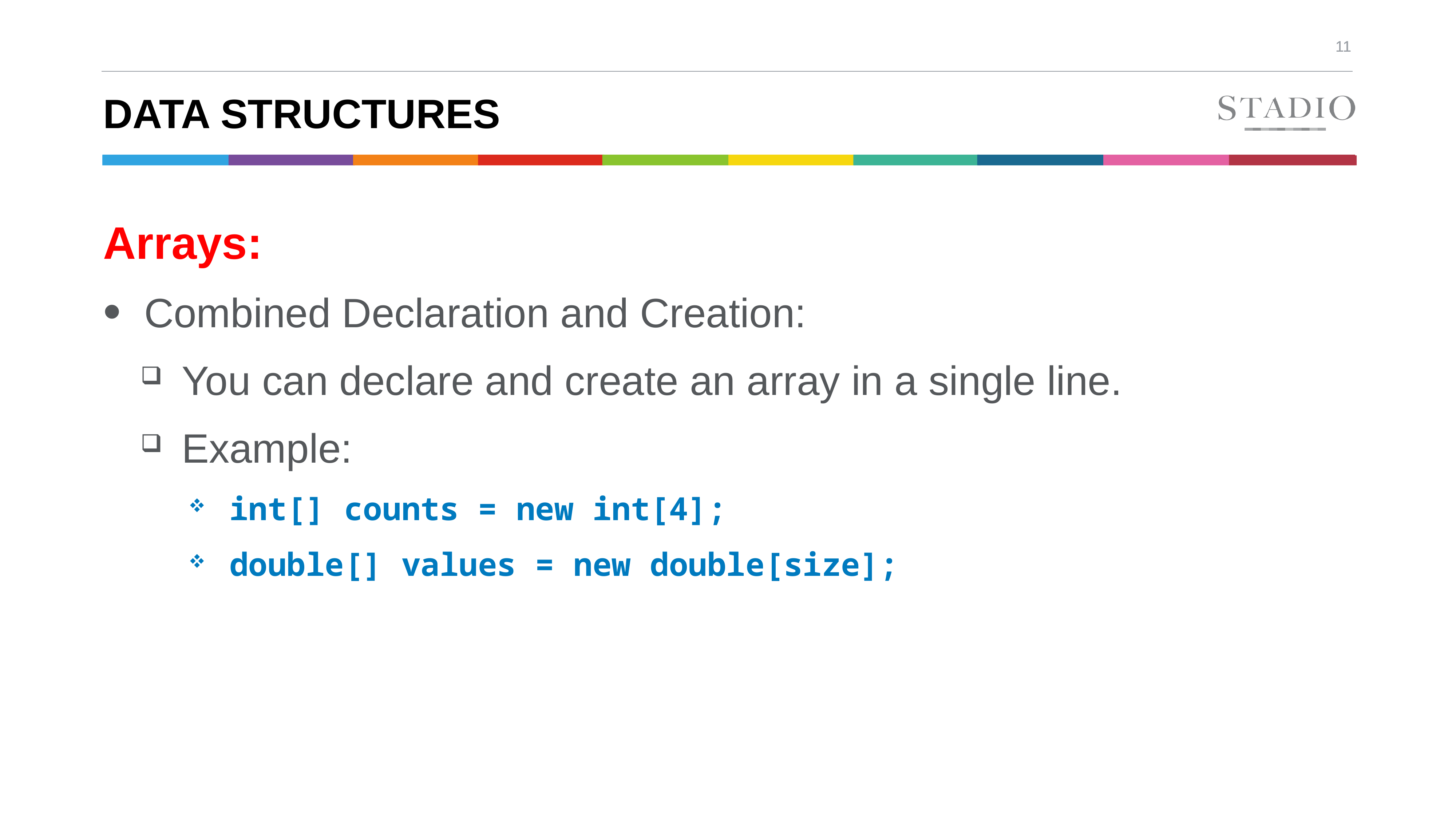

# Data structures

Arrays:
Combined Declaration and Creation:
You can declare and create an array in a single line.
Example:
int[] counts = new int[4];
double[] values = new double[size];